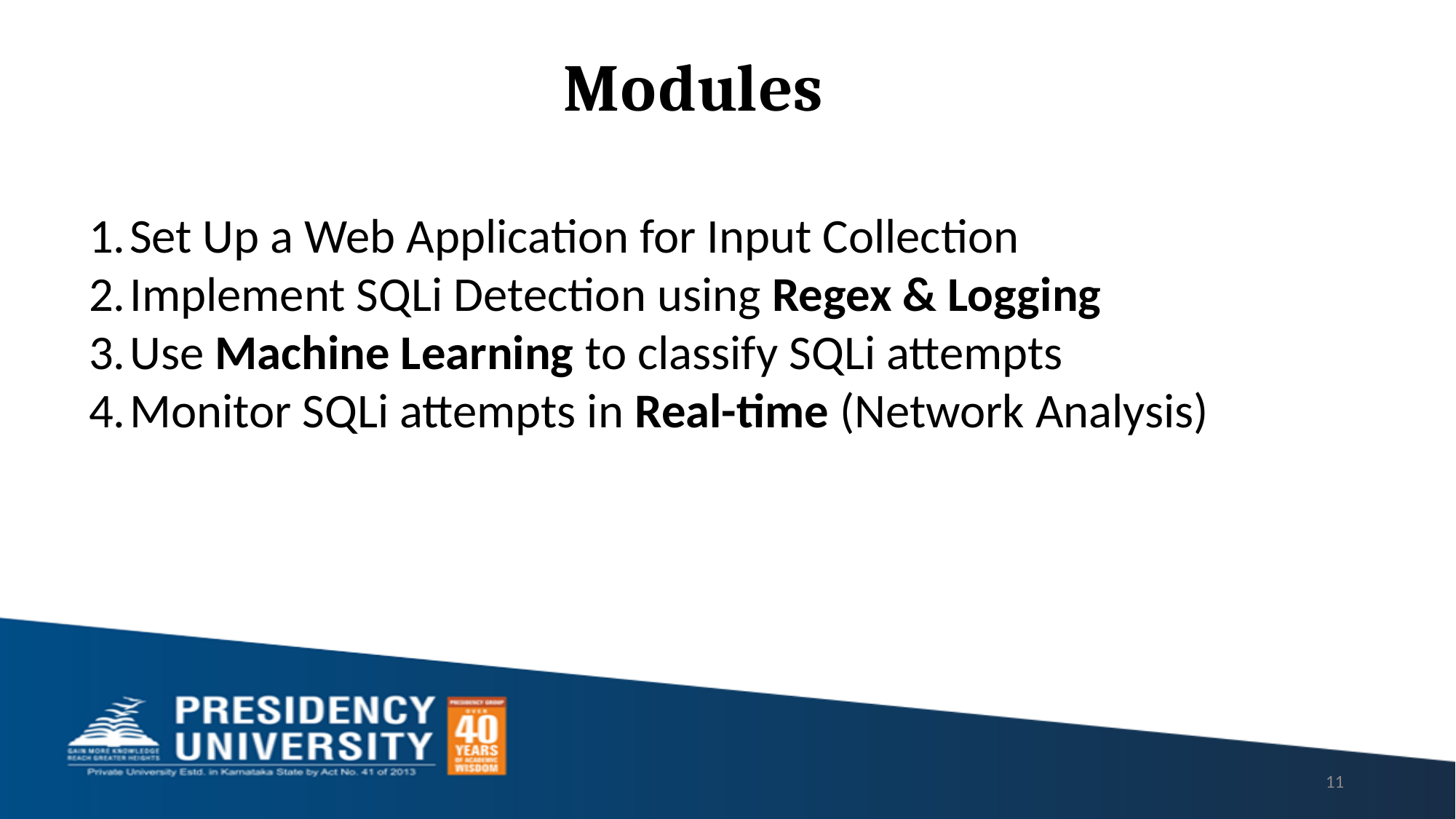

Modules
Set Up a Web Application for Input Collection
Implement SQLi Detection using Regex & Logging
Use Machine Learning to classify SQLi attempts
Monitor SQLi attempts in Real-time (Network Analysis)

11